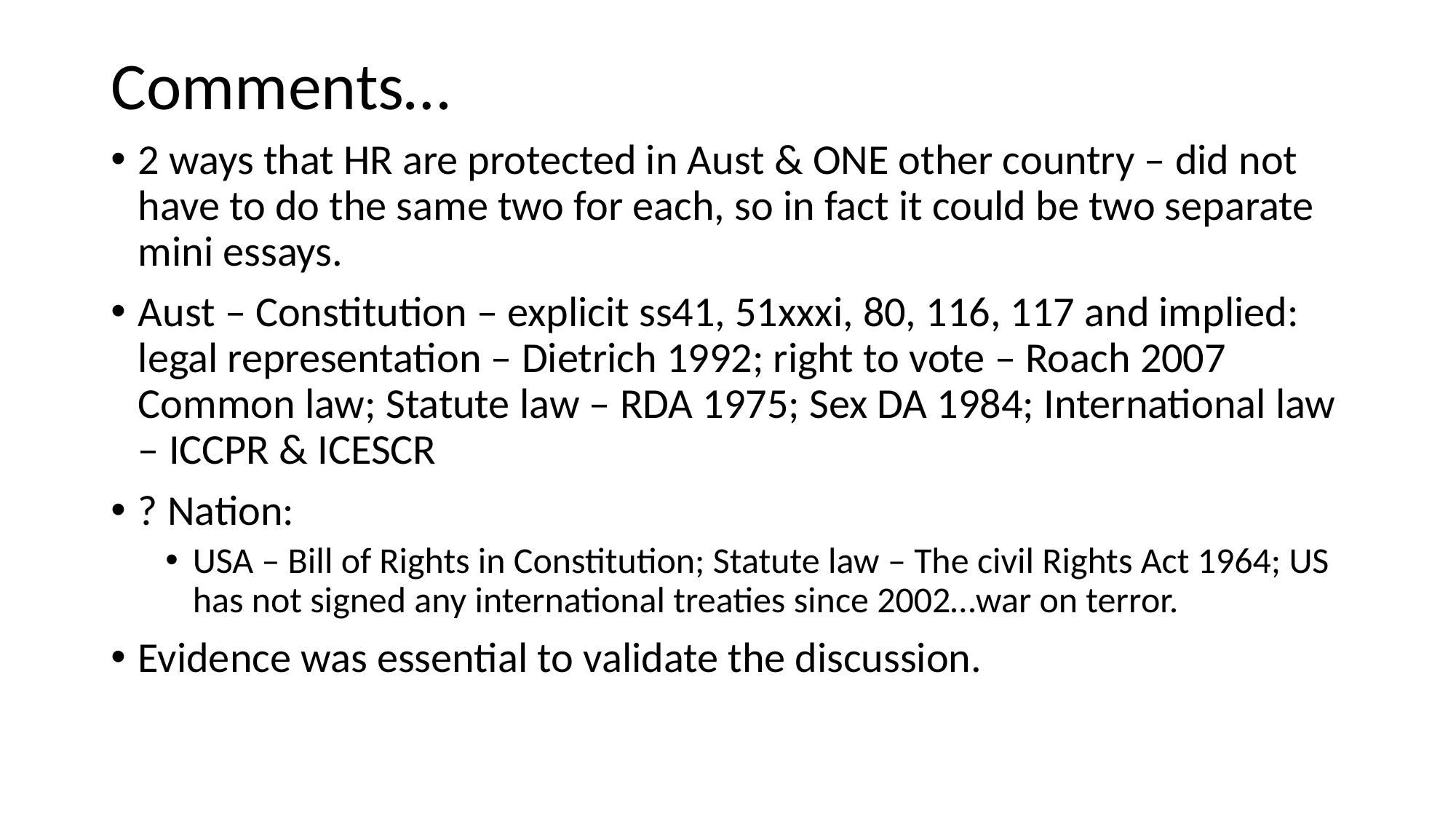

# Comments…
2 ways that HR are protected in Aust & ONE other country – did not have to do the same two for each, so in fact it could be two separate mini essays.
Aust – Constitution – explicit ss41, 51xxxi, 80, 116, 117 and implied: legal representation – Dietrich 1992; right to vote – Roach 2007 Common law; Statute law – RDA 1975; Sex DA 1984; International law – ICCPR & ICESCR
? Nation:
USA – Bill of Rights in Constitution; Statute law – The civil Rights Act 1964; US has not signed any international treaties since 2002…war on terror.
Evidence was essential to validate the discussion.